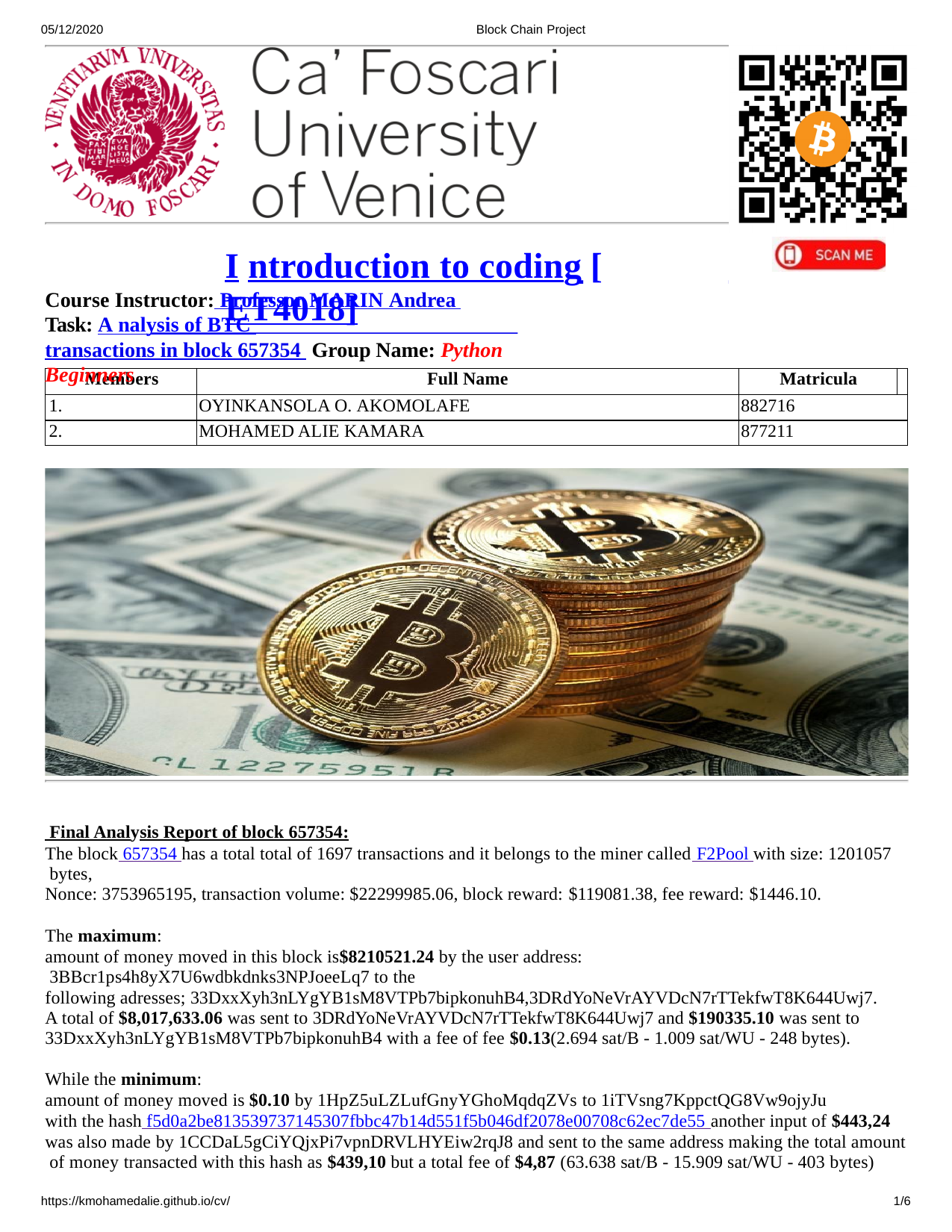

05/12/2020
Block Chain Project

# I ntroduction to coding [ET4018]

Course Instructor: Professor MARIN Andrea  Task: A nalysis of BTC transactions in block 657354  Group Name: Python Beginners

| Members | Full Name | Matricula |  |
| --- | --- | --- | --- |
| 1. | OYINKANSOLA O. AKOMOLAFE | 882716 |  |
| 2. | MOHAMED ALIE KAMARA | 877211 |  |

 Final Analysis Report of block 657354:
The block 657354 has a total total of 1697 transactions and it belongs to the miner called F2Pool with size: 1201057  bytes,
Nonce: 3753965195, transaction volume: $22299985.06, block reward: $119081.38, fee reward: $1446.10.

The maximum:
amount of money moved in this block is$8210521.24 by the user address:  3BBcr1ps4h8yX7U6wdbkdnks3NPJoeeLq7 to the
following adresses; 33DxxXyh3nLYgYB1sM8VTPb7bipkonuhB4,3DRdYoNeVrAYVDcN7rTTekfwT8K644Uwj7.  A total of $8,017,633.06 was sent to 3DRdYoNeVrAYVDcN7rTTekfwT8K644Uwj7 and $190335.10 was sent to  33DxxXyh3nLYgYB1sM8VTPb7bipkonuhB4 with a fee of fee $0.13(2.694 sat/B - 1.009 sat/WU - 248 bytes).

While the minimum:
amount of money moved is $0.10 by 1HpZ5uLZLufGnyYGhoMqdqZVs to 1iTVsng7KppctQG8Vw9ojyJu
with the hash f5d0a2be813539737145307fbbc47b14d551f5b046df2078e00708c62ec7de55 another input of $443,24  was also made by 1CCDaL5gCiYQjxPi7vpnDRVLHYEiw2rqJ8 and sent to the same address making the total amount  of money transacted with this hash as $439,10 but a total fee of $4,87 (63.638 sat/B - 15.909 sat/WU - 403 bytes)
https://kmohamedalie.github.io/cv/
1/6